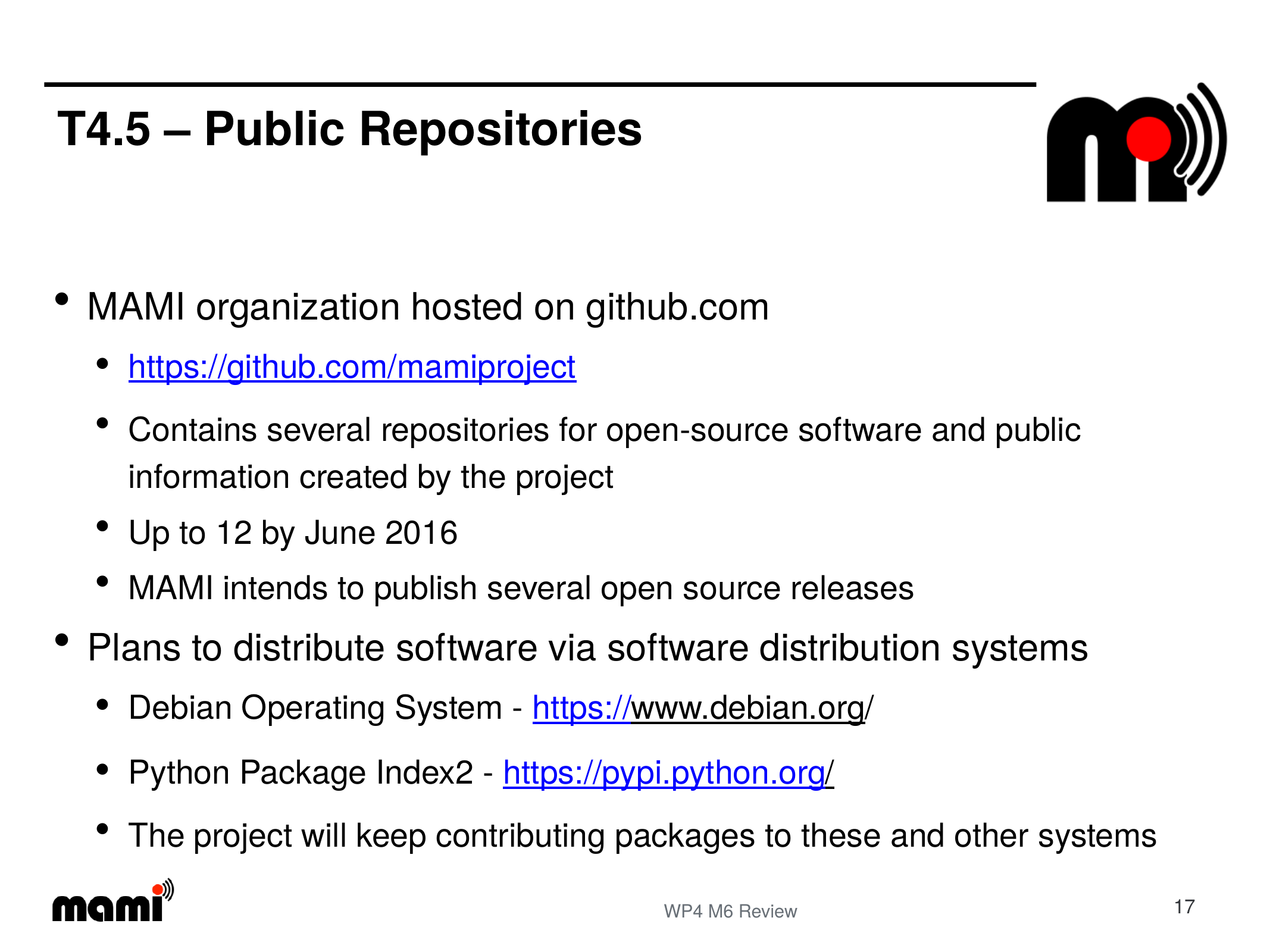

# T4.5 – Public Repositories
MAMI organization hosted on github.com
https://github.com/mamiproject
Contains several repositories for open-source software and public information created by the project
Up to 12 by June 2016
MAMI intends to publish several open source releases
Plans to distribute software via software distribution systems
Debian Operating System - https://www.debian.org/
Python Package Index2 - https://pypi.python.org/
The project will keep contributing packages to these and other systems
17